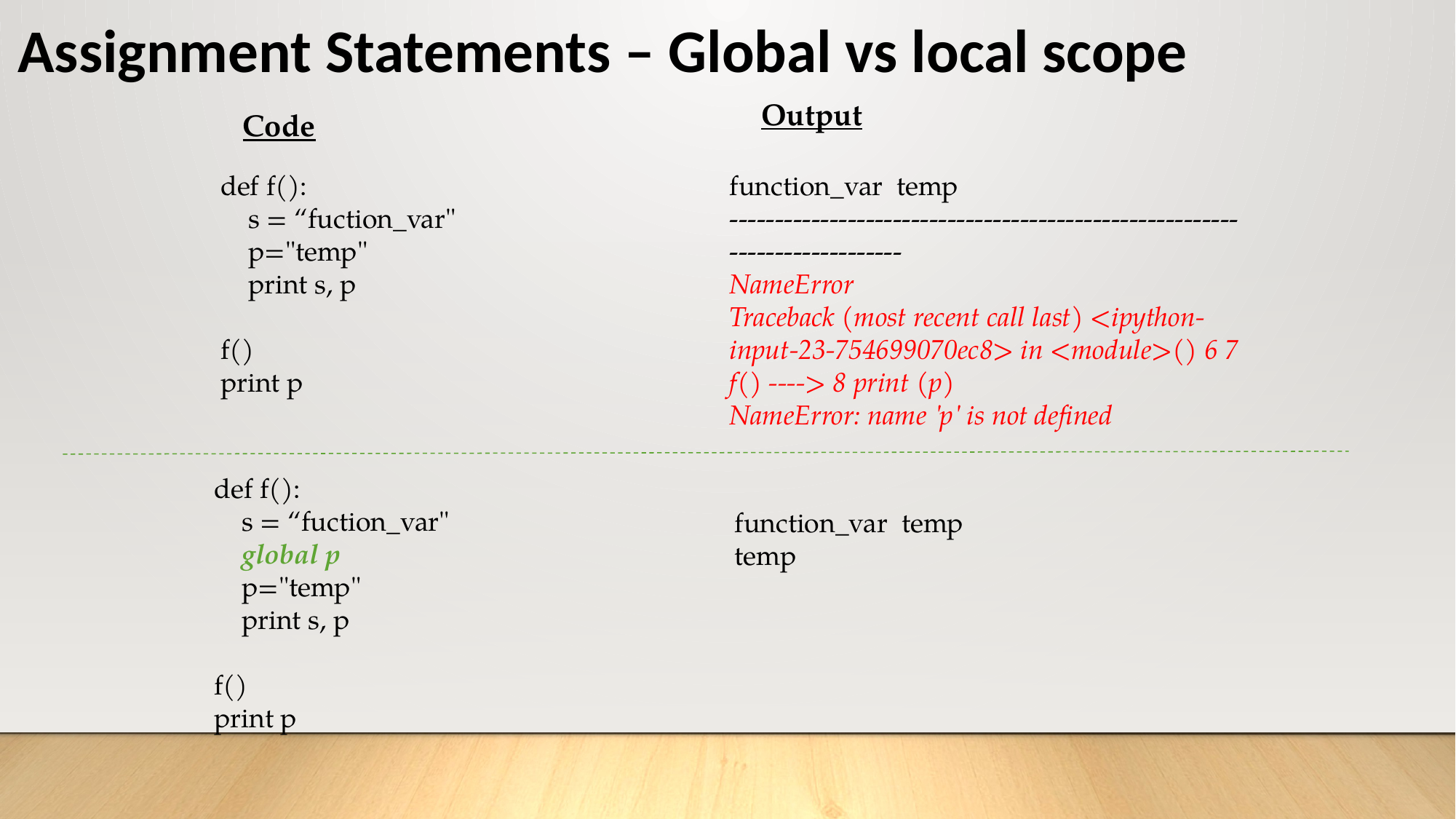

# Assignment Statements – Global vs local scope
Output
Code
def f():
    s = “fuction_var"
    p="temp"
    print s, p

f()
print p
function_var  temp
---------------------------------------------------------------------------
NameError
Traceback (most recent call last) <ipython-input-23-754699070ec8> in <module>() 6 7 f() ----> 8 print (p)
NameError: name 'p' is not defined
def f():
    s = “fuction_var"
    global p
    p="temp"
    print s, p

f()
print p
function_var  temp
temp